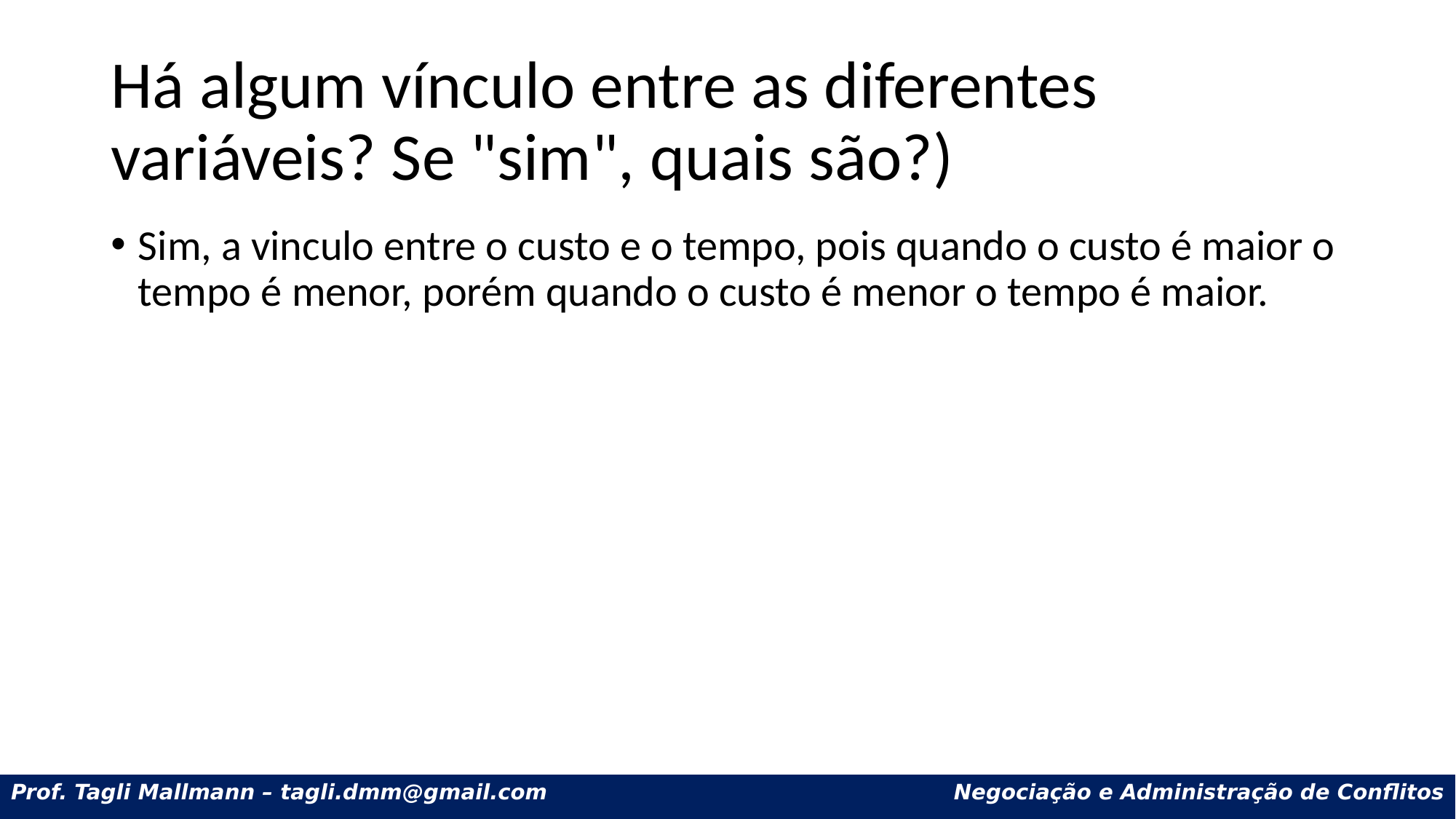

# Há algum vínculo entre as diferentes variáveis? Se "sim", quais são?)
Sim, a vinculo entre o custo e o tempo, pois quando o custo é maior o tempo é menor, porém quando o custo é menor o tempo é maior.